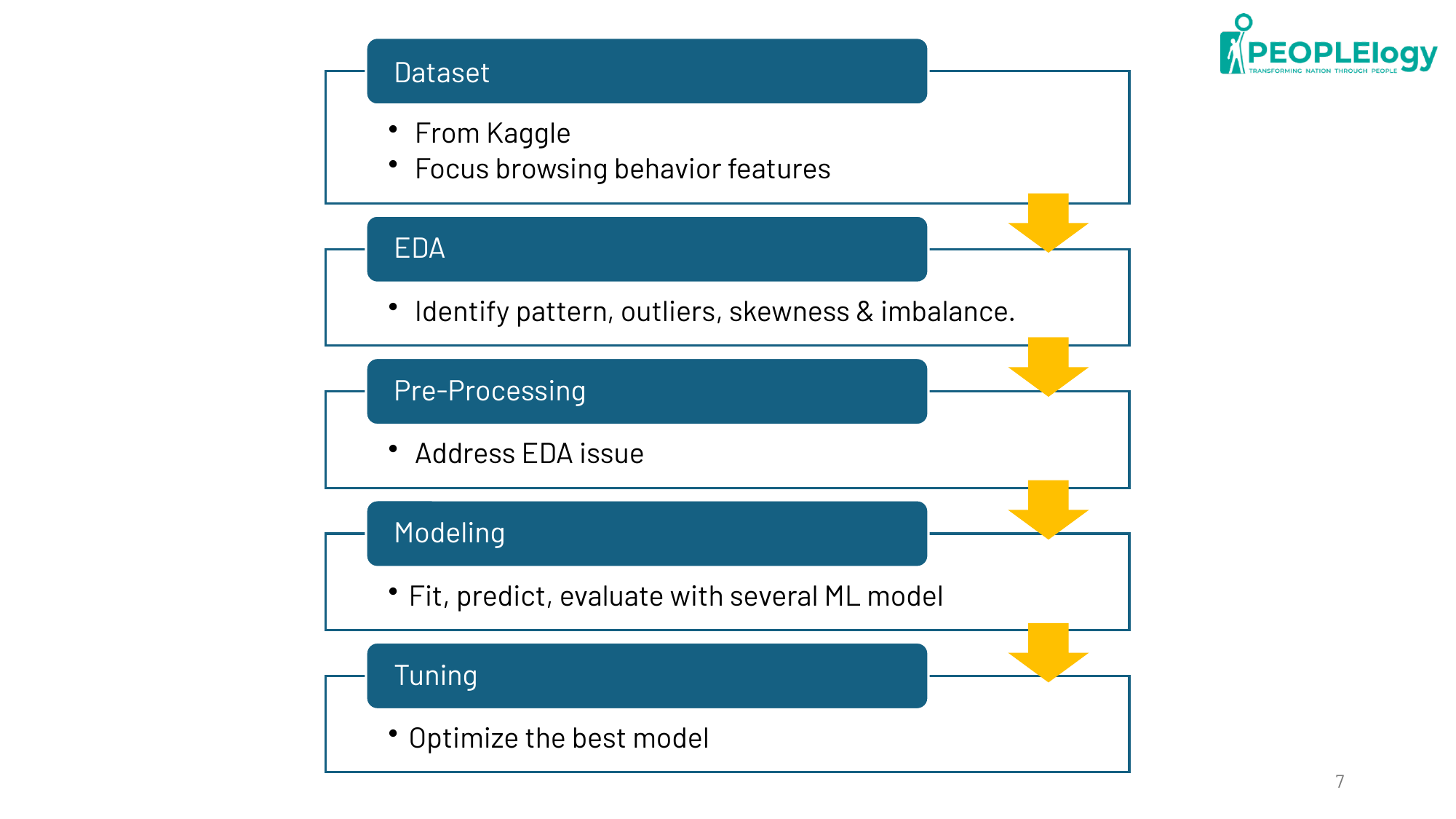

From Kaggle
 Focus browsing behavior features
Dataset
 Identify pattern, outliers, skewness & imbalance.
EDA
 Address EDA issue
Pre-Processing
Fit, predict, evaluate with several ML model
Modeling
Optimize the best model
Tuning

7